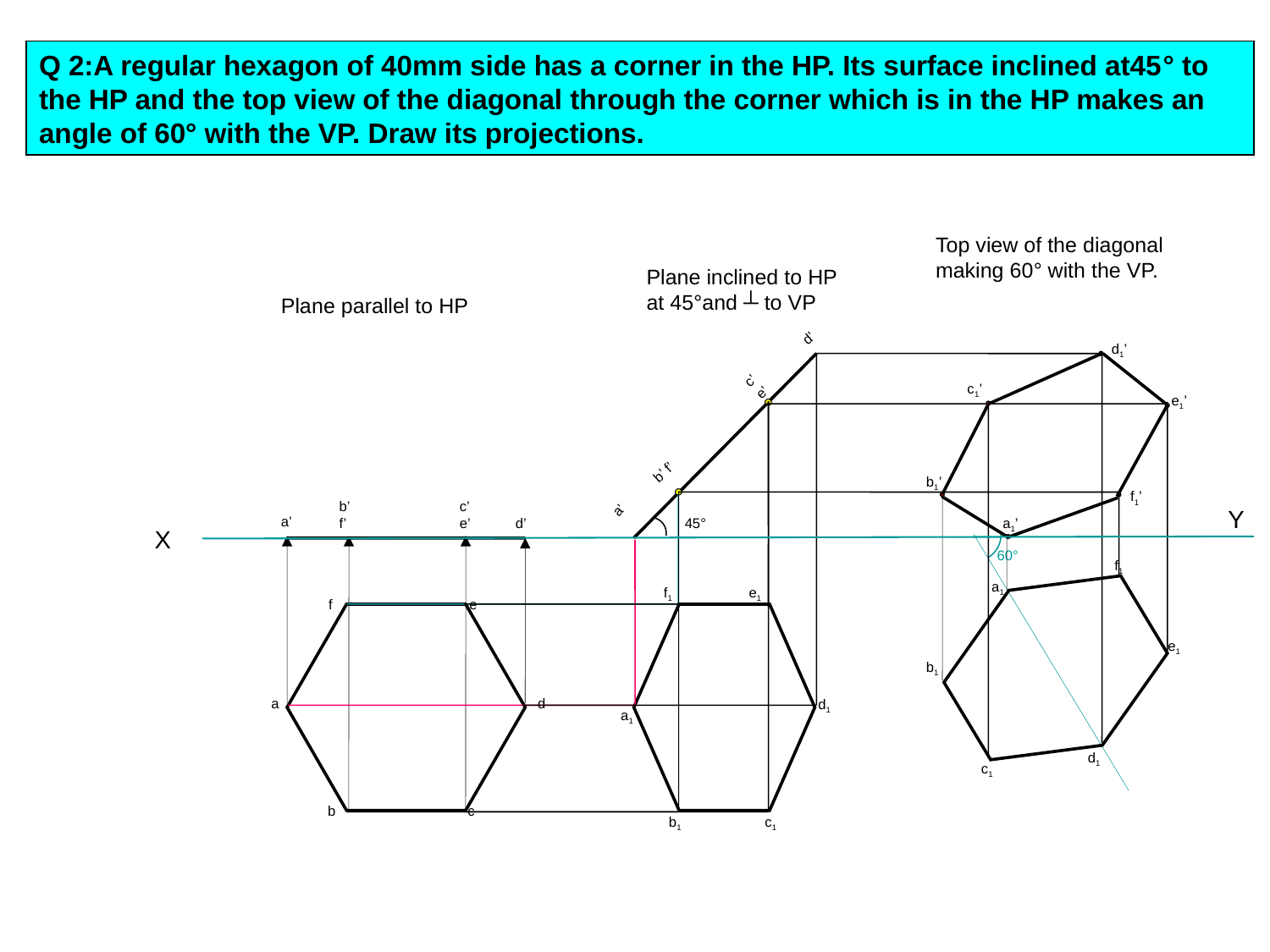

Q 2:A regular hexagon of 40mm side has a corner in the HP. Its surface inclined at45° to the HP and the top view of the diagonal through the corner which is in the HP makes an angle of 60° with the VP. Draw its projections.
Top view of the diagonal making 60° with the VP.
Plane inclined to HP at 45°and ┴ to VP
Plane parallel to HP
d’
d1’

c’ e’
c1’

e1’

b’ f’
b1’
f1’

b’ f’
c’ e’

a’

Y
a’
45°
a1’
d’
X

60°
f1

a1
f1
e1
f
e

e1
b1

a
d
d1
a1

d1

c1

b
c
b1
c1